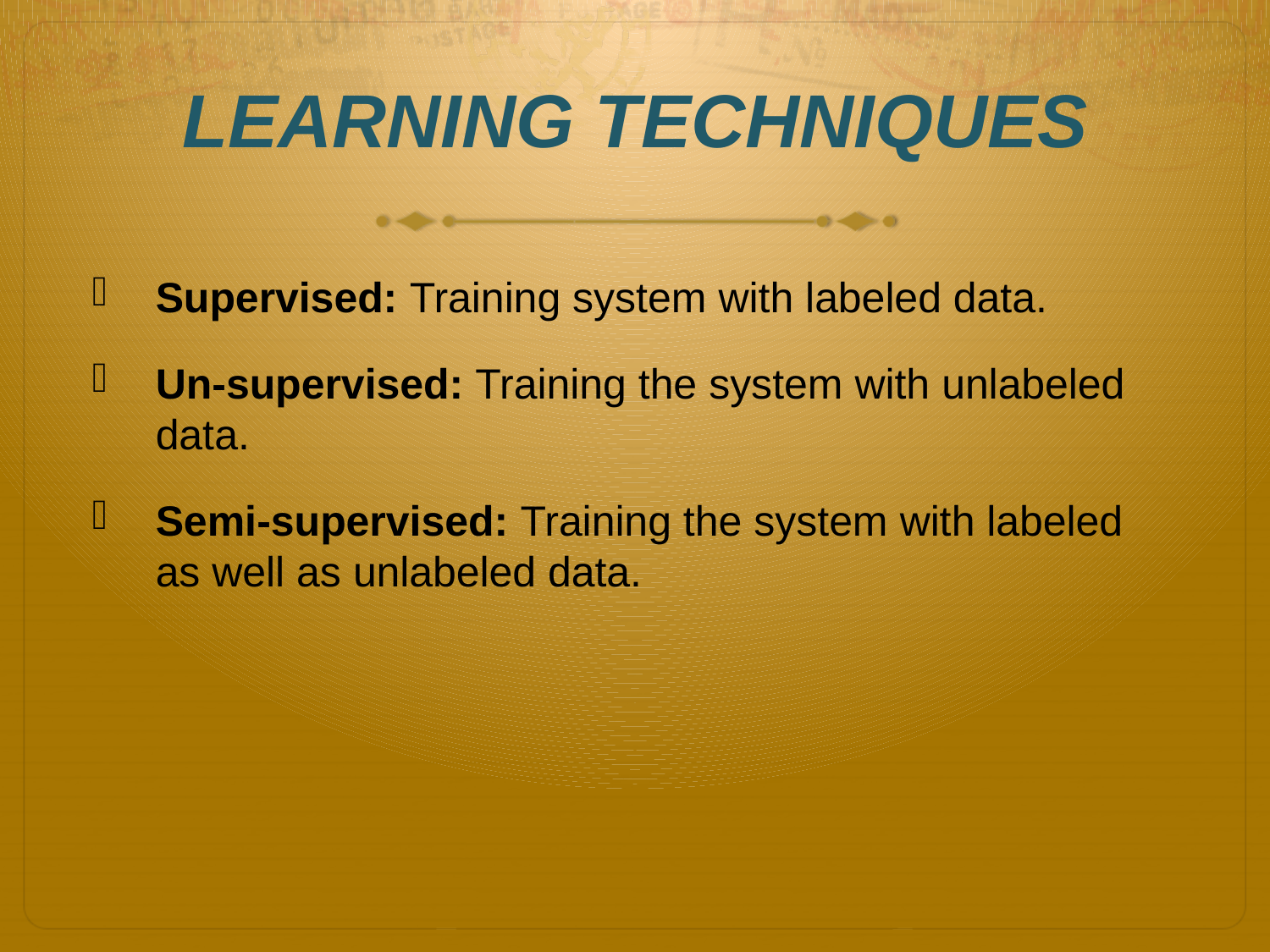

# LEARNING TECHNIQUES
Supervised: Training system with labeled data.
Un-supervised: Training the system with unlabeled data.
Semi-supervised: Training the system with labeled as well as unlabeled data.